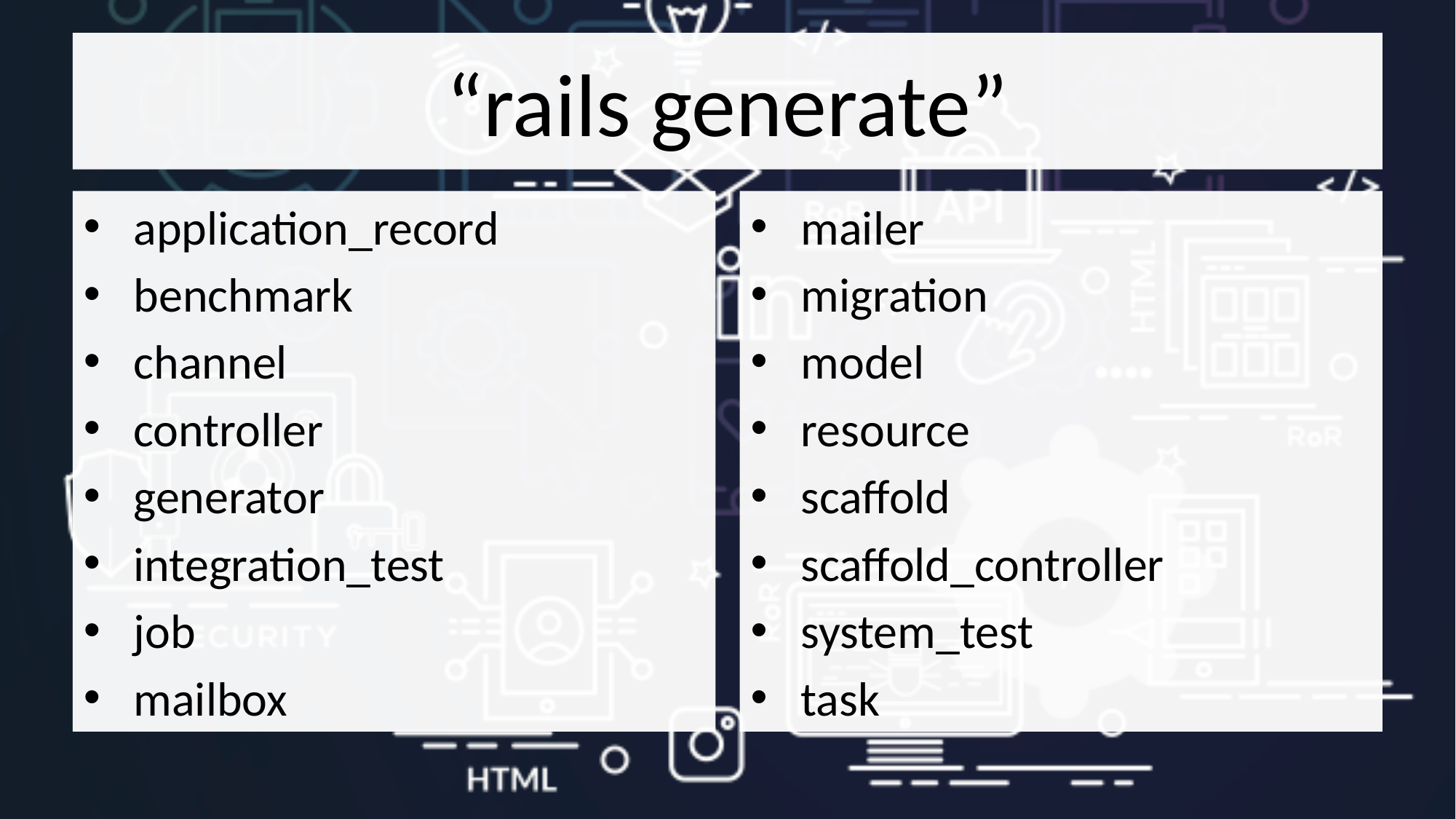

# “rails generate”
application_record
benchmark
channel
controller
generator
integration_test
job
mailbox

mailer
migration
model
resource
scaffold
scaffold_controller
system_test
task